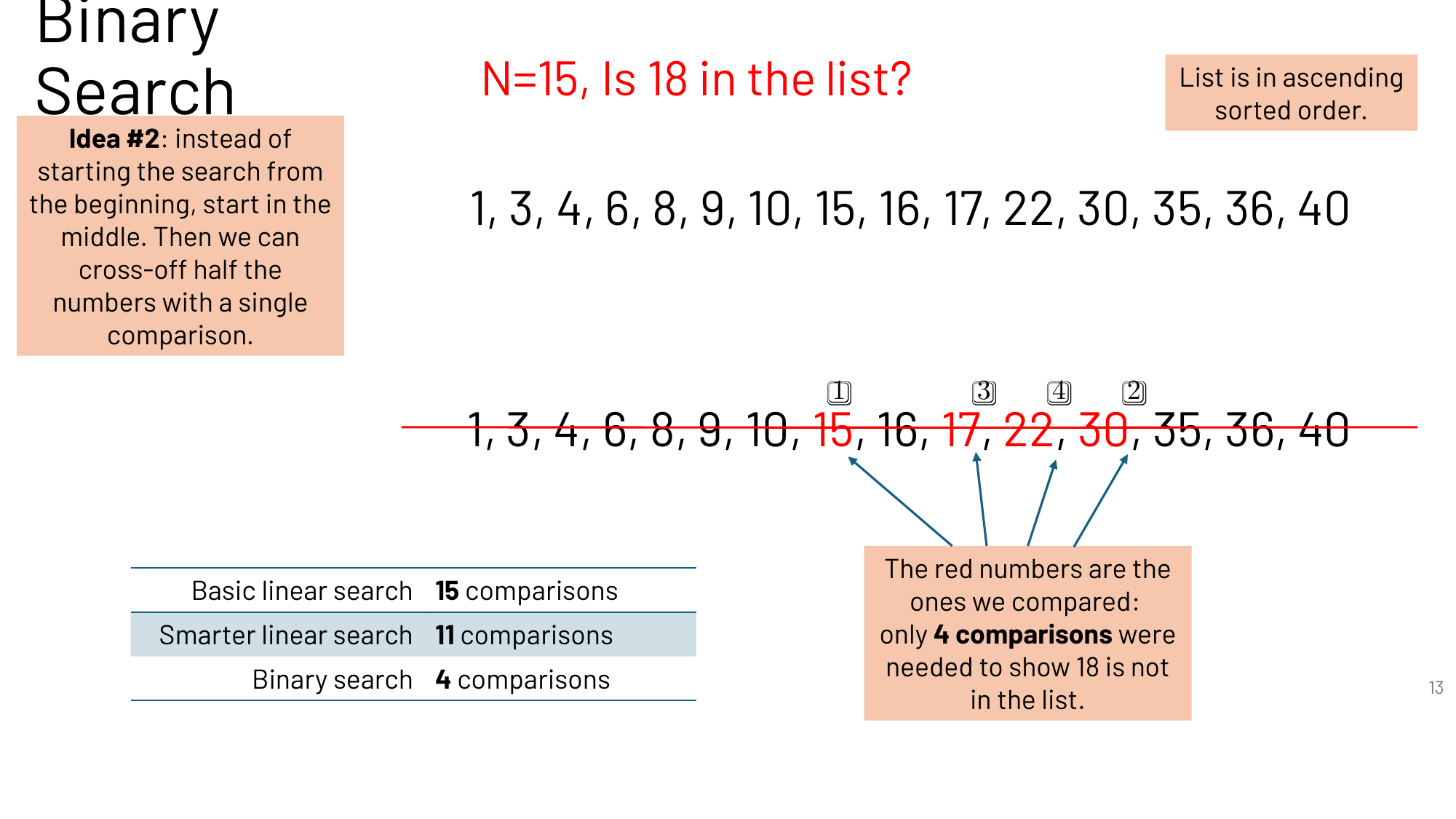

# Binary Search
N=15, Is 18 in the list?
List is in ascending sorted order.
Idea #2: instead of starting the search from the beginning, start in the middle. Then we can cross-off half the numbers with a single comparison.
1, 3, 4, 6, 8, 9, 10, 15, 16, 17, 22, 30, 35, 36, 40
1️⃣
3️⃣
4️⃣
2️⃣
1, 3, 4, 6, 8, 9, 10, 15, 16, 17, 22, 30, 35, 36, 40
The red numbers are the ones we compared:
only 4 comparisons were needed to show 18 is not in the list.
| Basic linear search | 15 comparisons |
| --- | --- |
| Smarter linear search | 11 comparisons |
| Binary search | 4 comparisons |
13